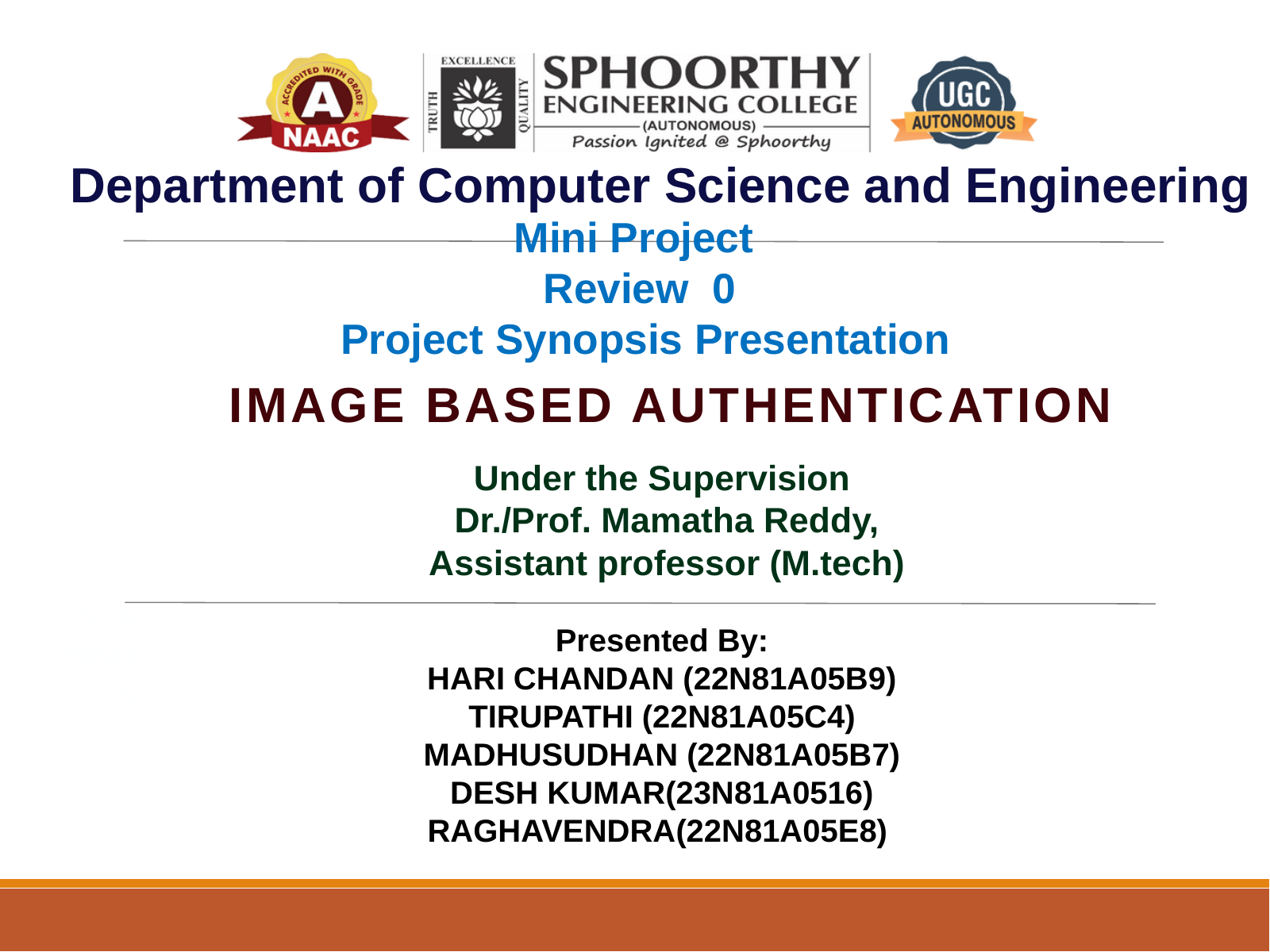

Department of Computer Science and Engineering

Mini Project
Review  0
 Project Synopsis Presentation

IMAGE BASED AUTHENTICATION

Under the Supervision
 Dr./Prof. Mamatha Reddy,
 Assistant professor (M.tech)

Presented By:
HARI CHANDAN (22N81A05B9)
TIRUPATHI (22N81A05C4)
MADHUSUDHAN (22N81A05B7)
DESH KUMAR(23N81A0516)
RAGHAVENDRA(22N81A05E8)

<number>